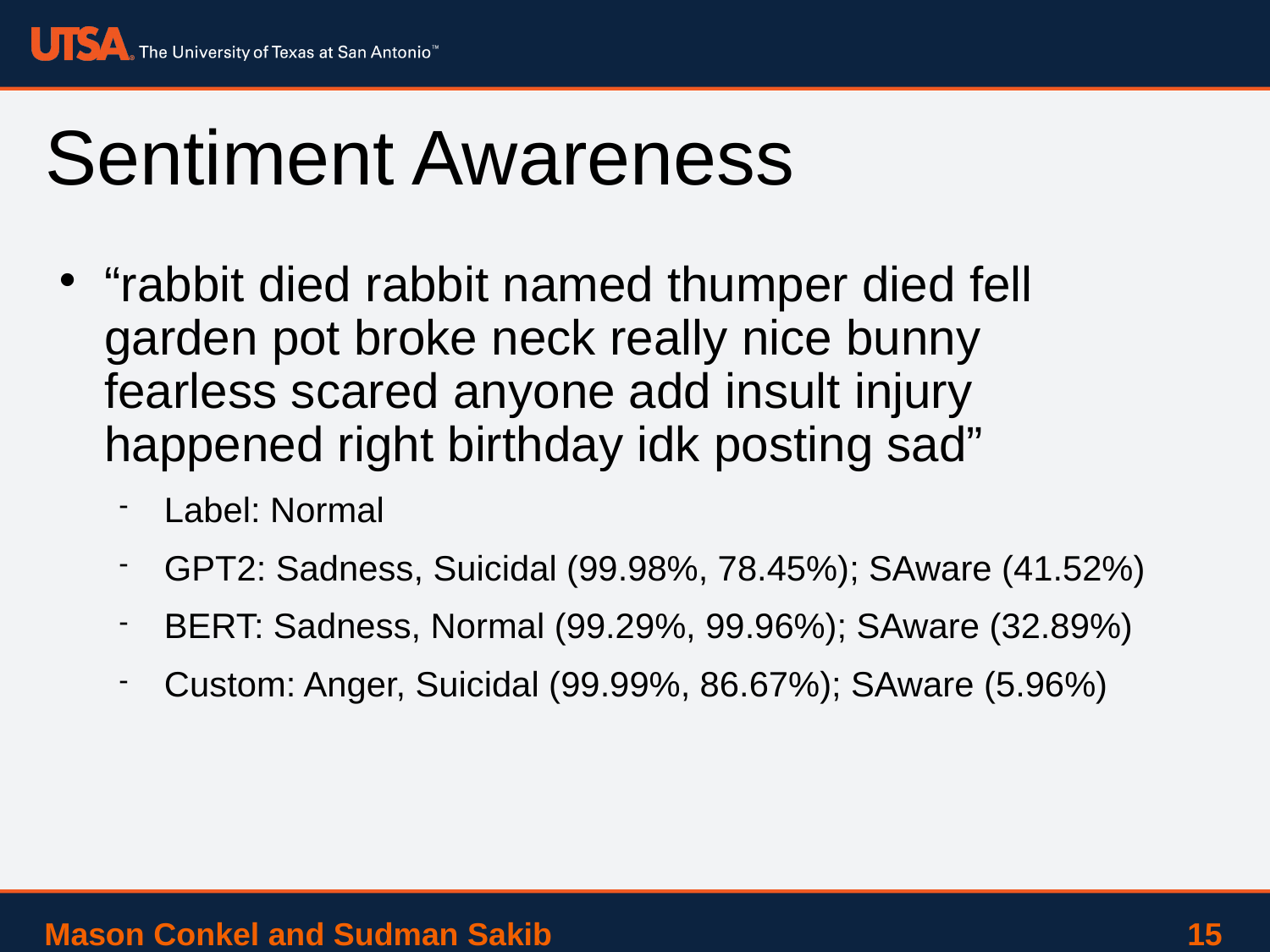

# Sentiment Awareness
“rabbit died rabbit named thumper died fell garden pot broke neck really nice bunny fearless scared anyone add insult injury happened right birthday idk posting sad”
Label: Normal
GPT2: Sadness, Suicidal (99.98%, 78.45%); SAware (41.52%)
BERT: Sadness, Normal (99.29%, 99.96%); SAware (32.89%)
Custom: Anger, Suicidal (99.99%, 86.67%); SAware (5.96%)

Mason Conkel and Sudman Sakib 					15